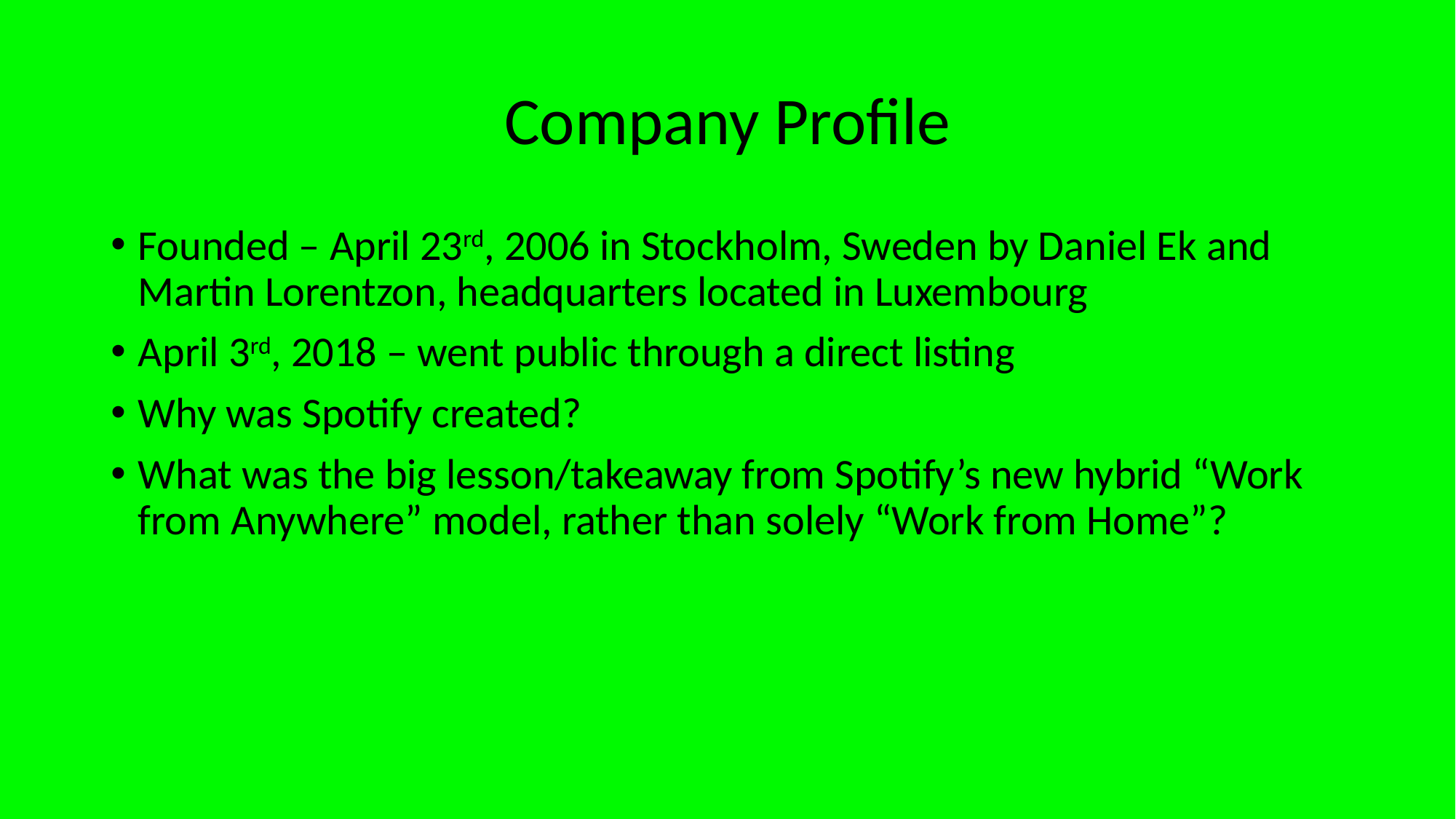

# Company Profile
Founded – April 23rd, 2006 in Stockholm, Sweden by Daniel Ek and Martin Lorentzon, headquarters located in Luxembourg
April 3rd, 2018 – went public through a direct listing
Why was Spotify created?
What was the big lesson/takeaway from Spotify’s new hybrid “Work from Anywhere” model, rather than solely “Work from Home”?